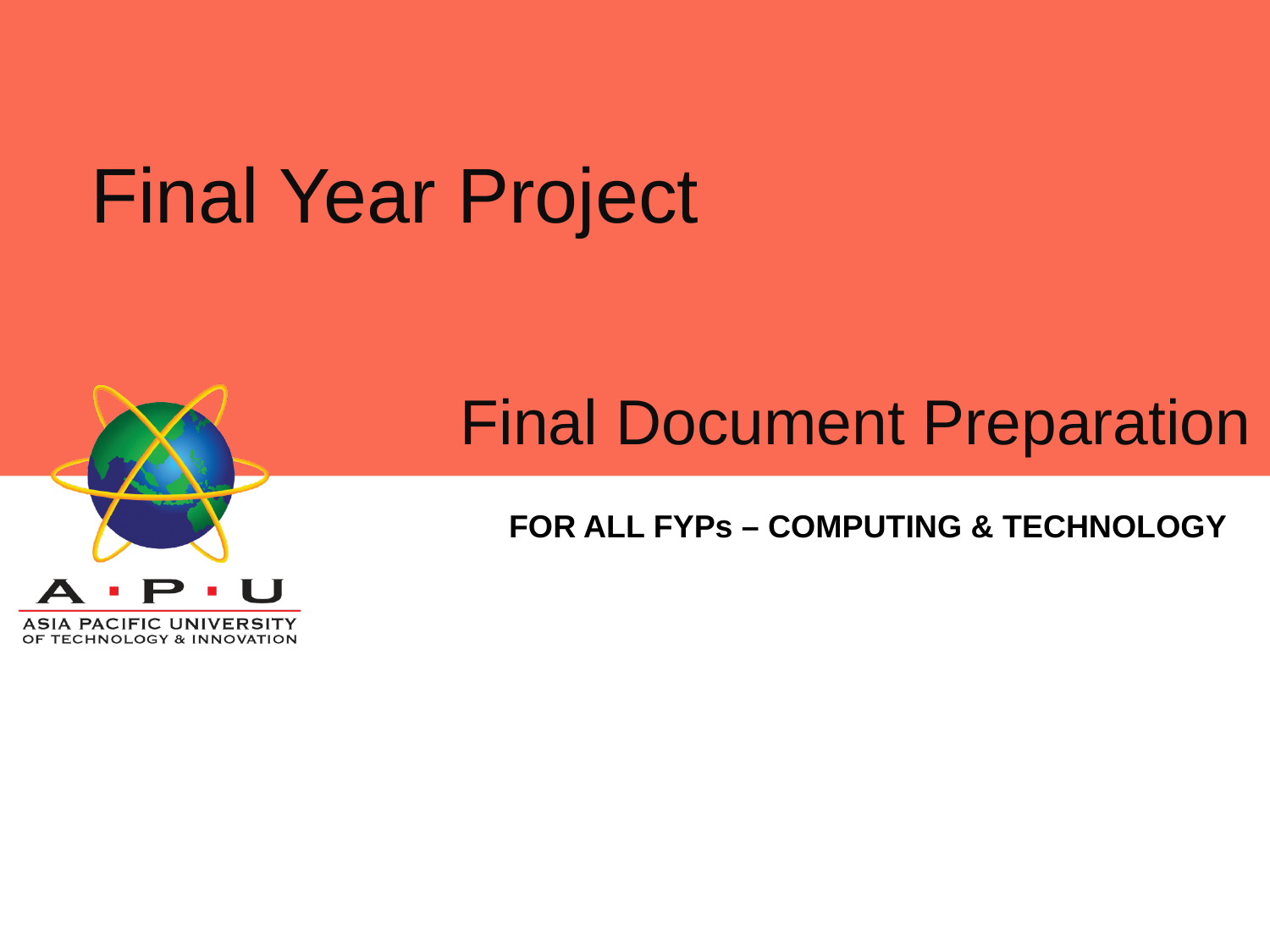

Final Year Project
# Final Document Preparation
FOR ALL FYPs – COMPUTING & TECHNOLOGY